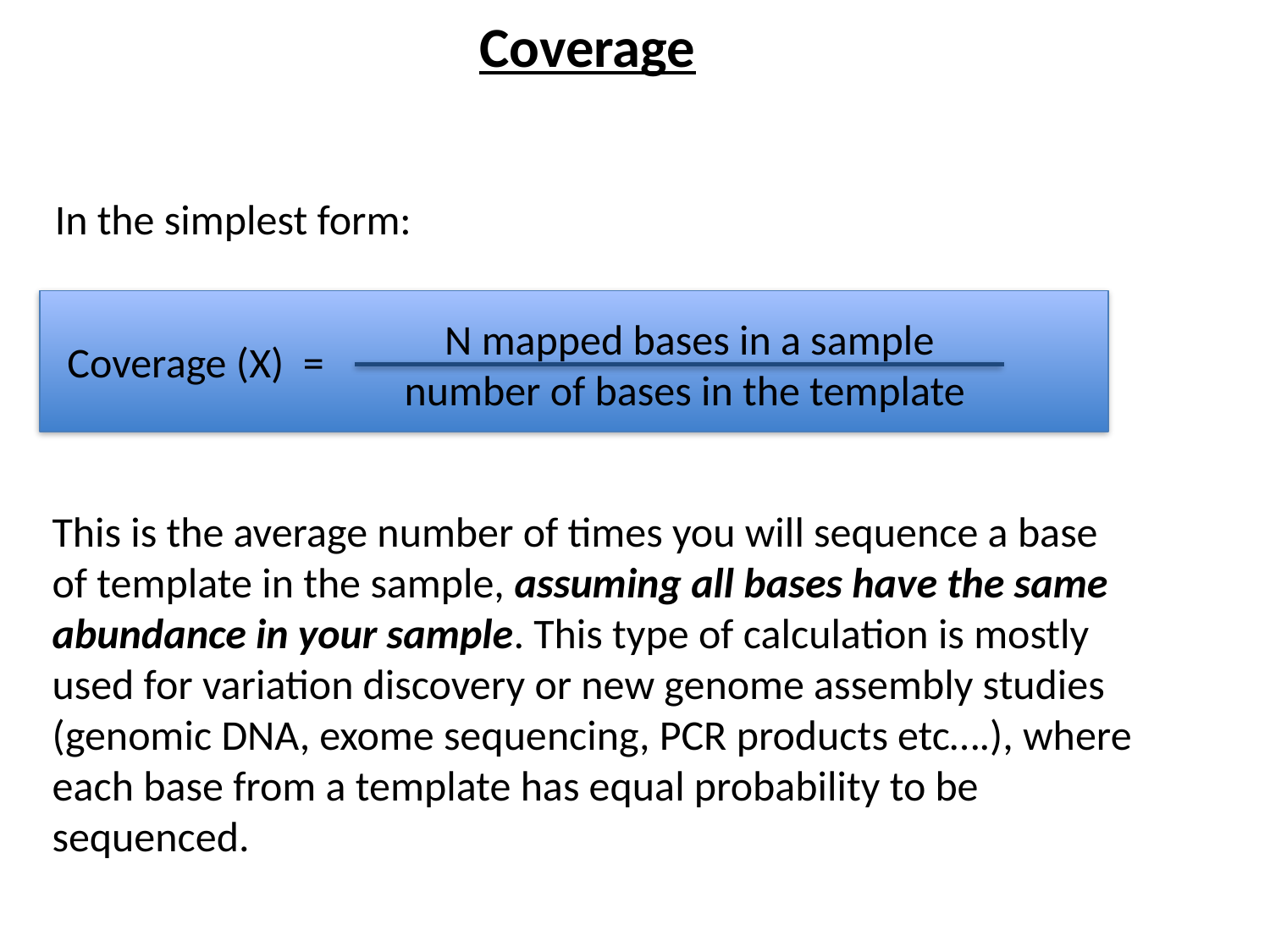

# Coverage
In the simplest form:

N mapped bases in a sample
number of bases in the template
Coverage (X)  =
This is the average number of times you will sequence a base of template in the sample, assuming all bases have the same abundance in your sample. This type of calculation is mostly used for variation discovery or new genome assembly studies (genomic DNA, exome sequencing, PCR products etc….), where each base from a template has equal probability to be sequenced.